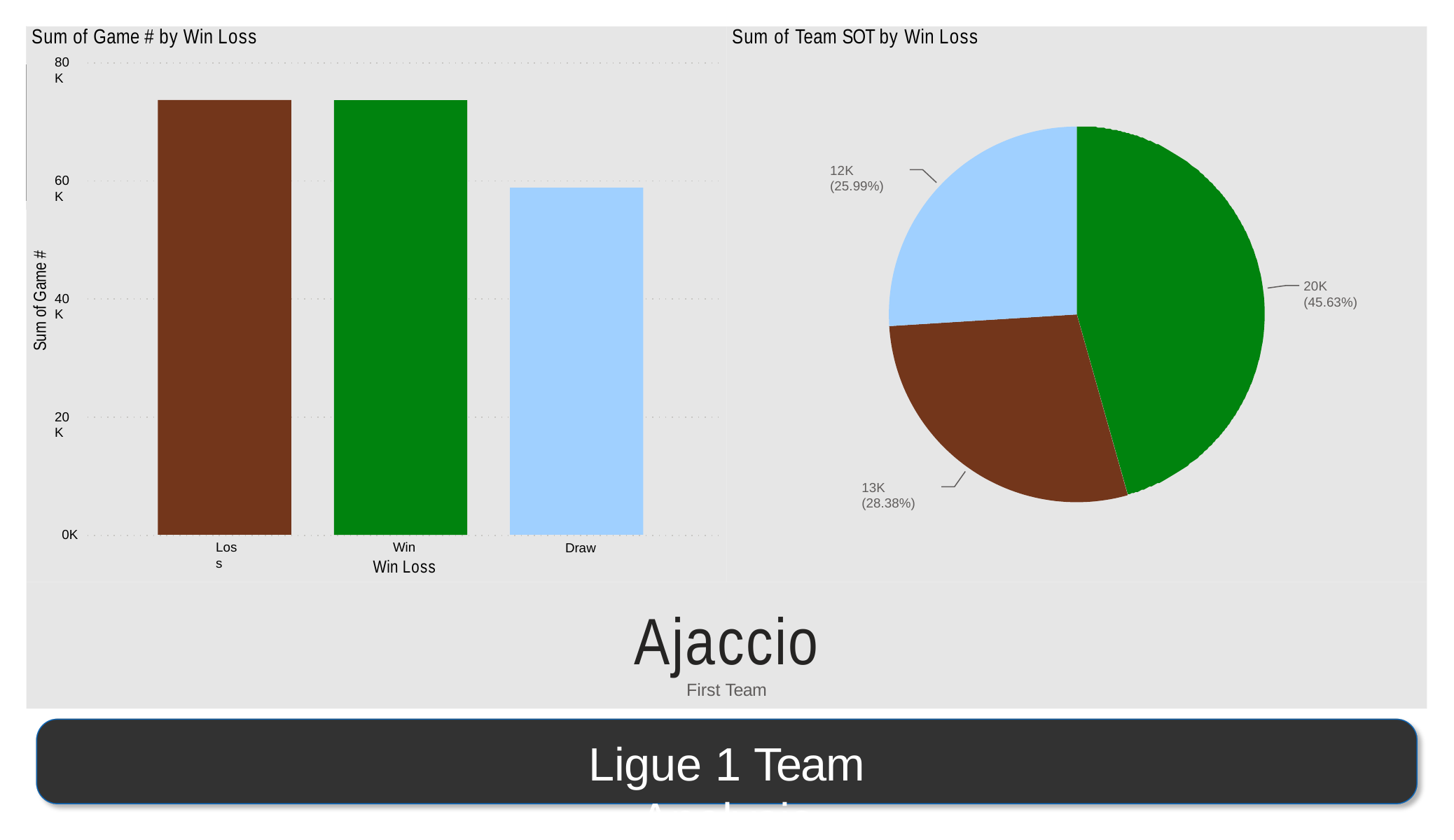

Sum of Game # by Win Loss
Sum of Team SOT by Win Loss
Power BI Desktop

80K

12K (25.99%)

60K

Sum of Game #
20K (45.63%)

40K

20K

13K (28.38%)
0K

Loss
Win
Win Loss
Draw

Ajaccio
First Team

Ligue 1 Team Analysis